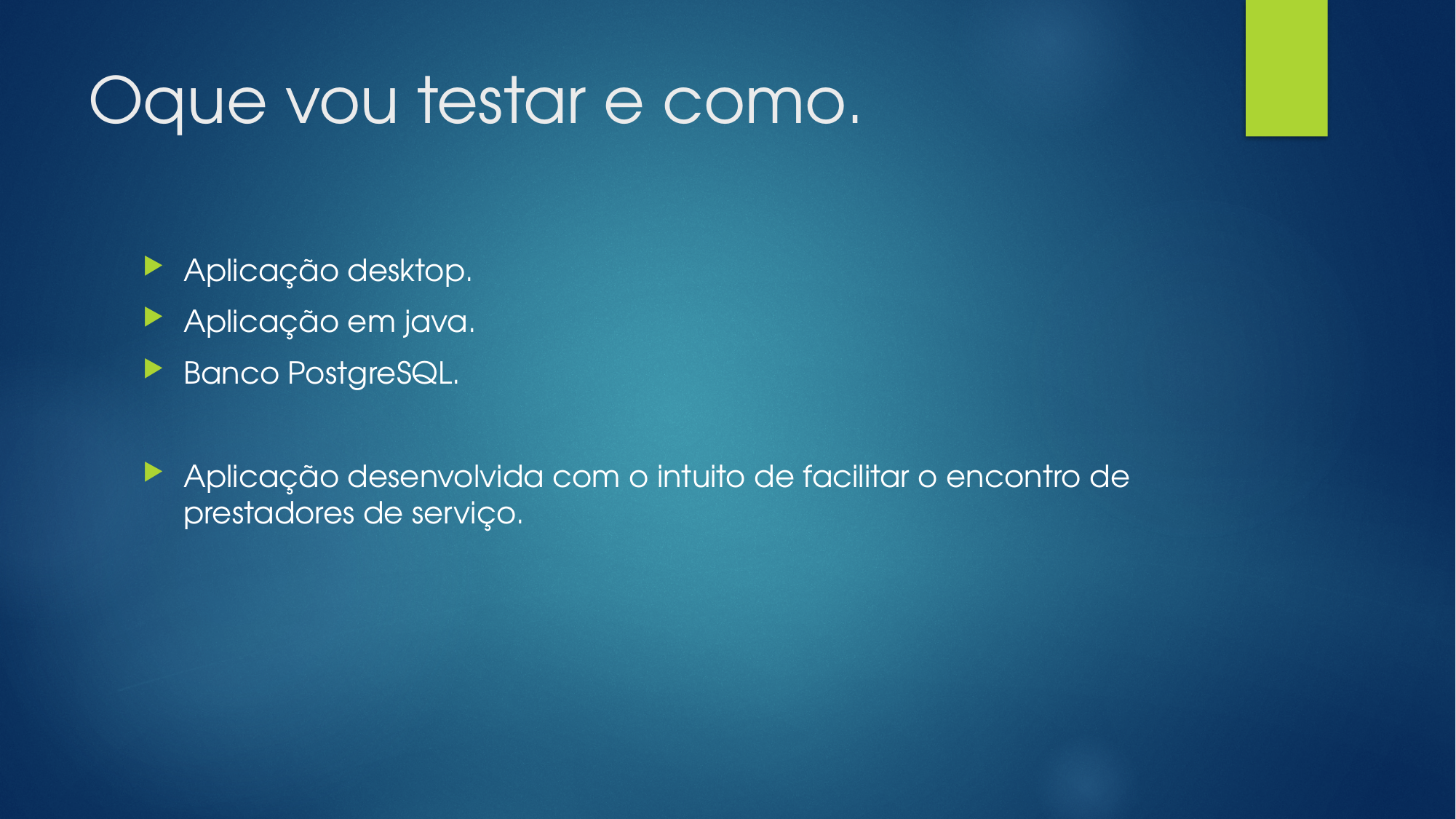

# Oque vou testar e como.
Aplicação desktop.
Aplicação em java.
Banco PostgreSQL.

Aplicação desenvolvida com o intuito de facilitar o encontro de prestadores de serviço.